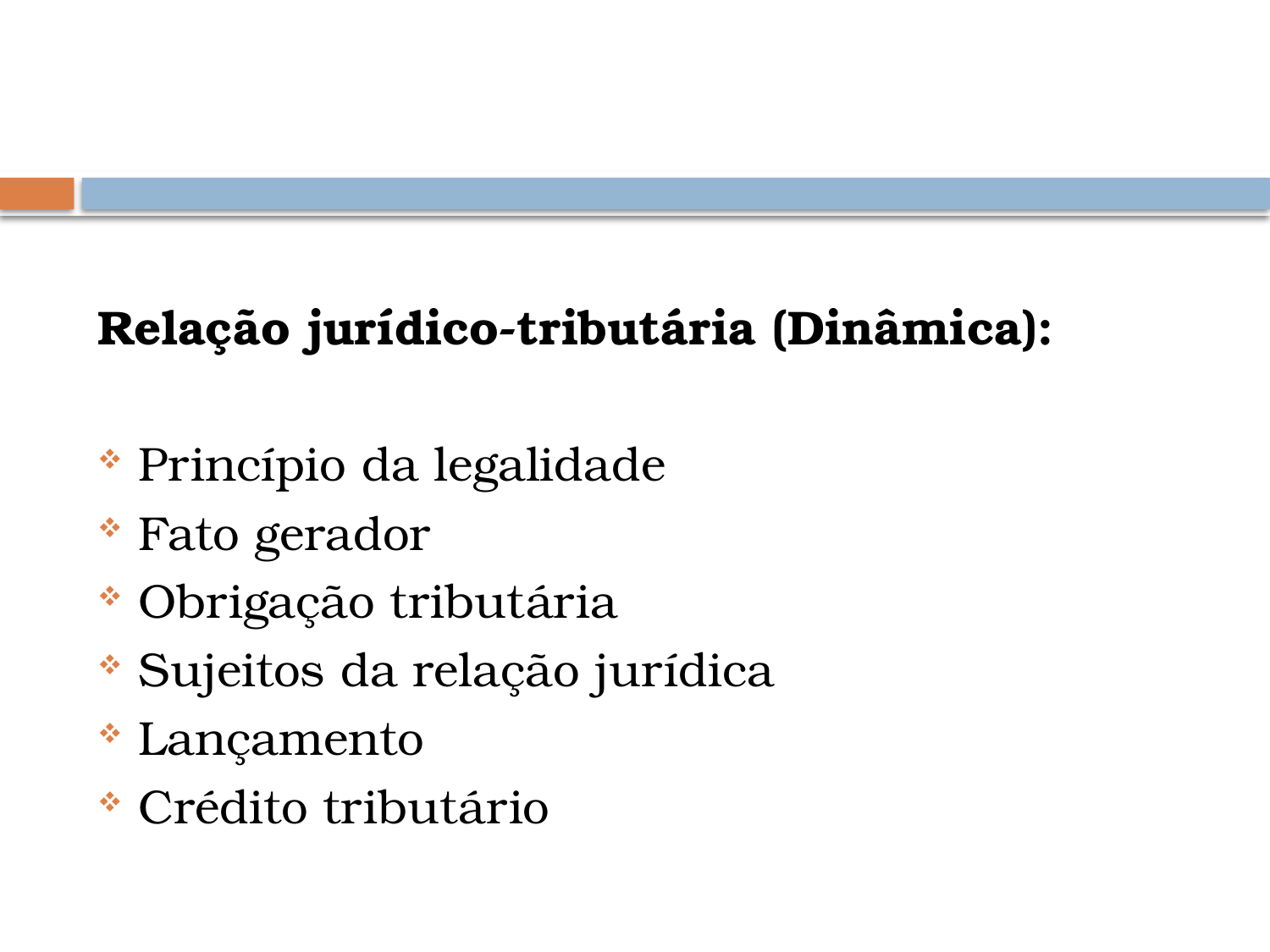

#

Relação jurídico-tributária (Dinâmica):

Princípio da legalidade
Fato gerador
Obrigação tributária
Sujeitos da relação jurídica
Lançamento
Crédito tributário